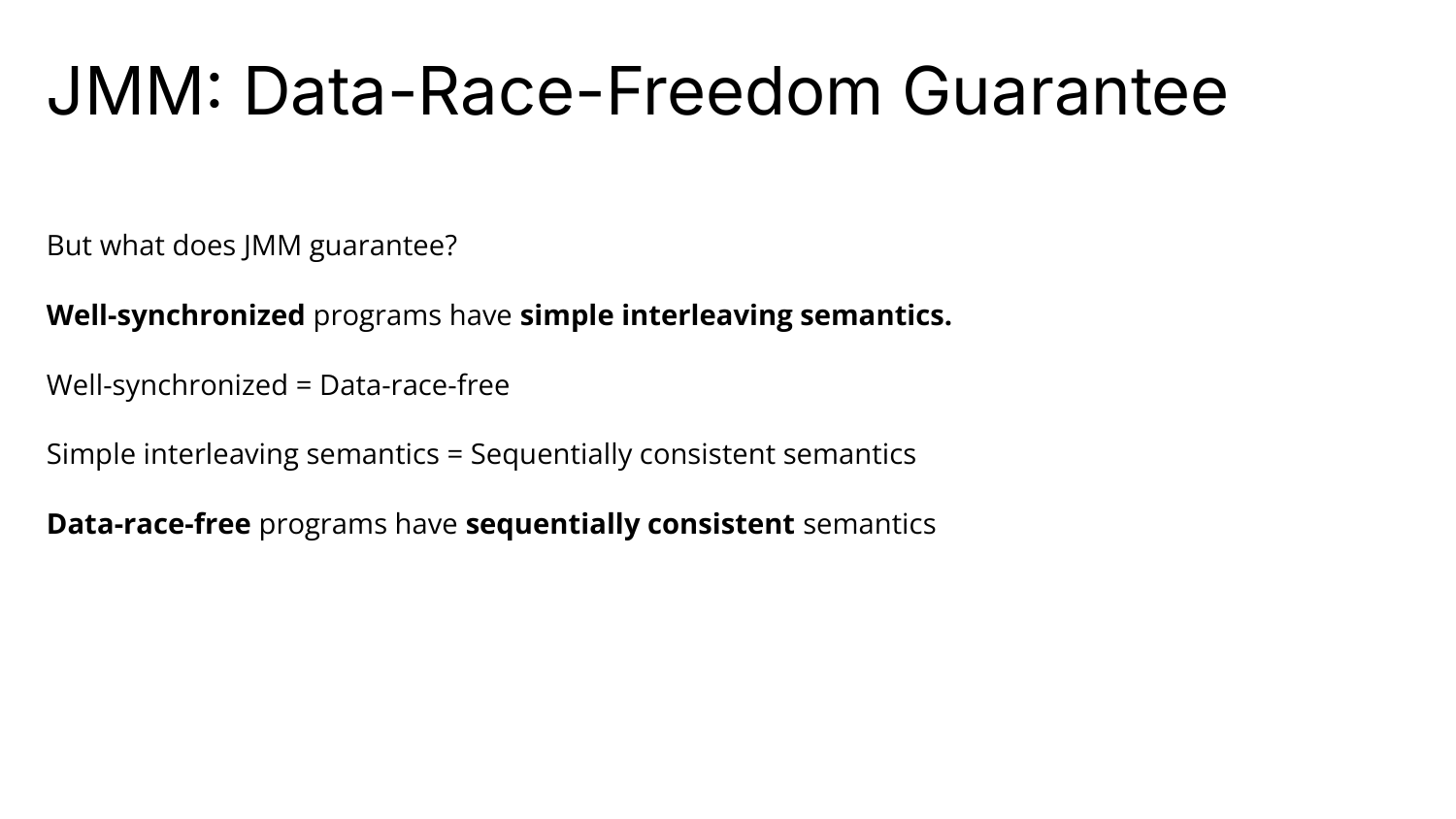

# JMM: Data-Race-Freedom Guarantee

But what does JMM guarantee?
Well-synchronized programs have simple interleaving semantics.
Well-synchronized = Data-race-free
Simple interleaving semantics = Sequentially consistent semantics
Data-race-free programs have sequentially consistent semantics